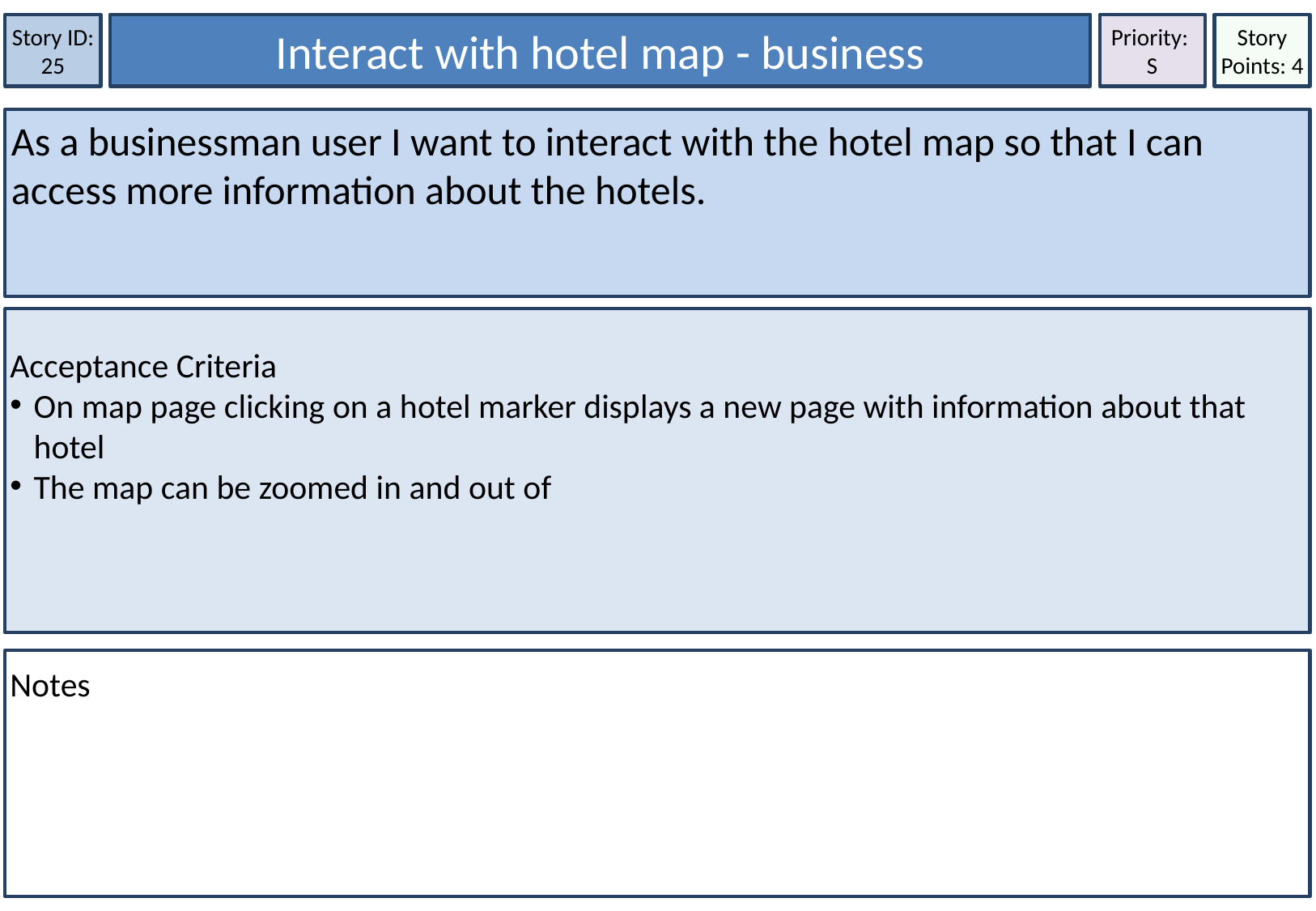

Story ID: 25

Interact with hotel map - business

Priority:
S

Story Points: 4

As a businessman user I want to interact with the hotel map so that I can access more information about the hotels.

Acceptance Criteria
On map page clicking on a hotel marker displays a new page with information about that hotel
The map can be zoomed in and out of

Notes